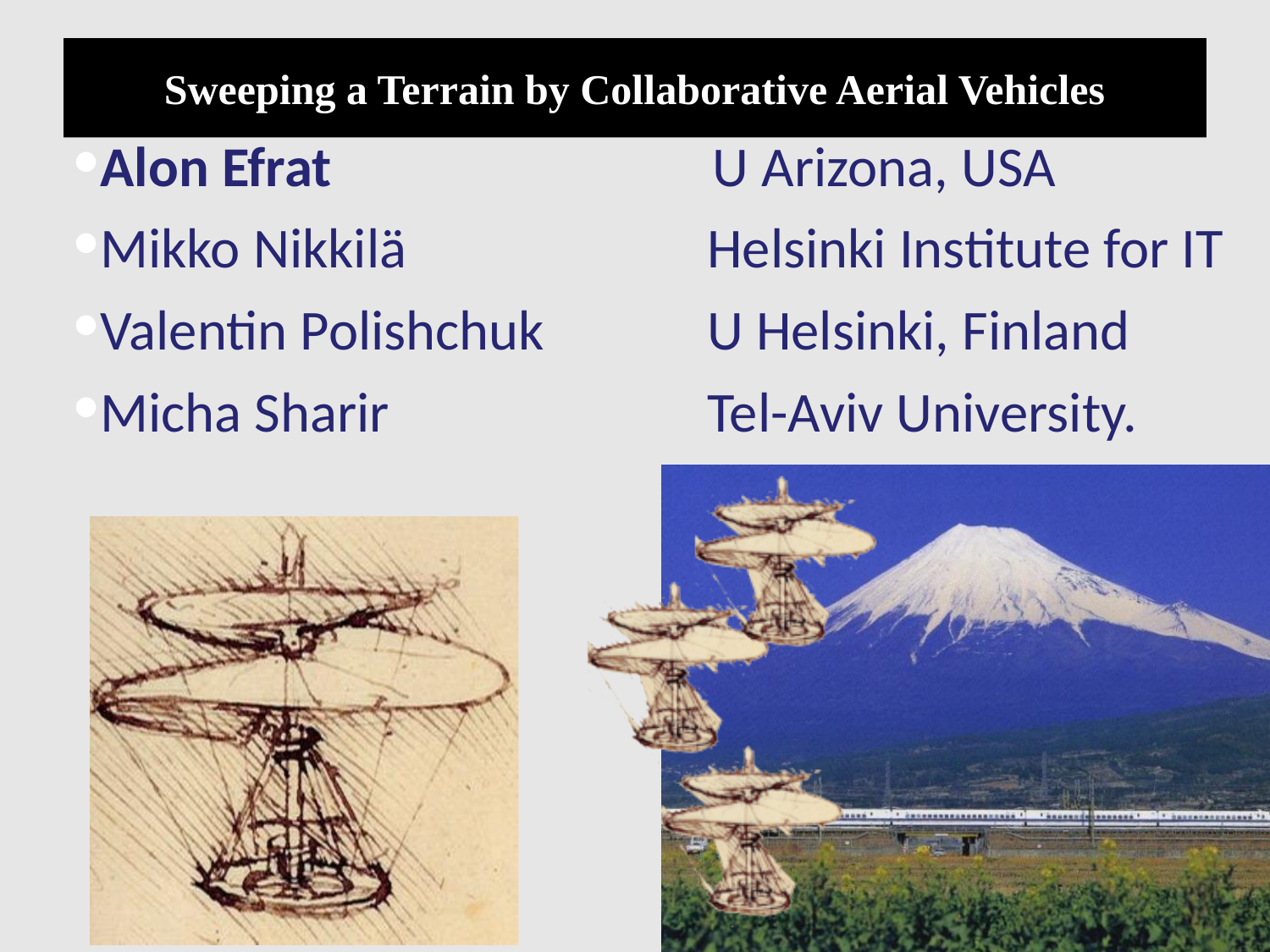

# Sweeping a Terrain by Collaborative Aerial Vehicles
Alon Efrat                              U Arizona, USA
Mikko Nikkilä                  	Helsinki Institute for IT
Valentin Polishchuk  		U Helsinki, Finland
Micha Sharir 			Tel-Aviv University.